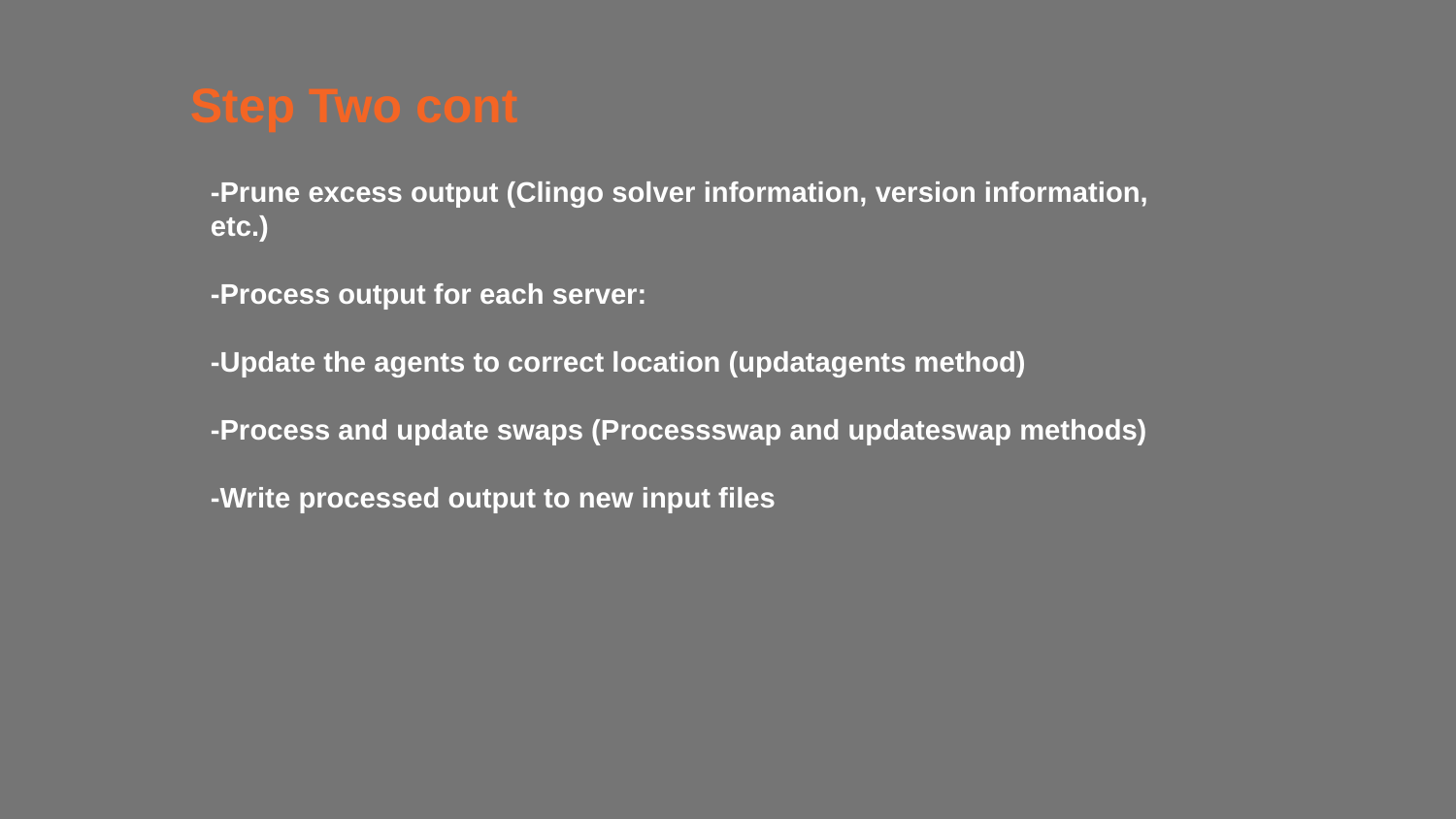

Step Two cont
-Prune excess output (Clingo solver information, version information, etc.)

-Process output for each server:

-Update the agents to correct location (updatagents method)

-Process and update swaps (Processswap and updateswap methods)

-Write processed output to new input files